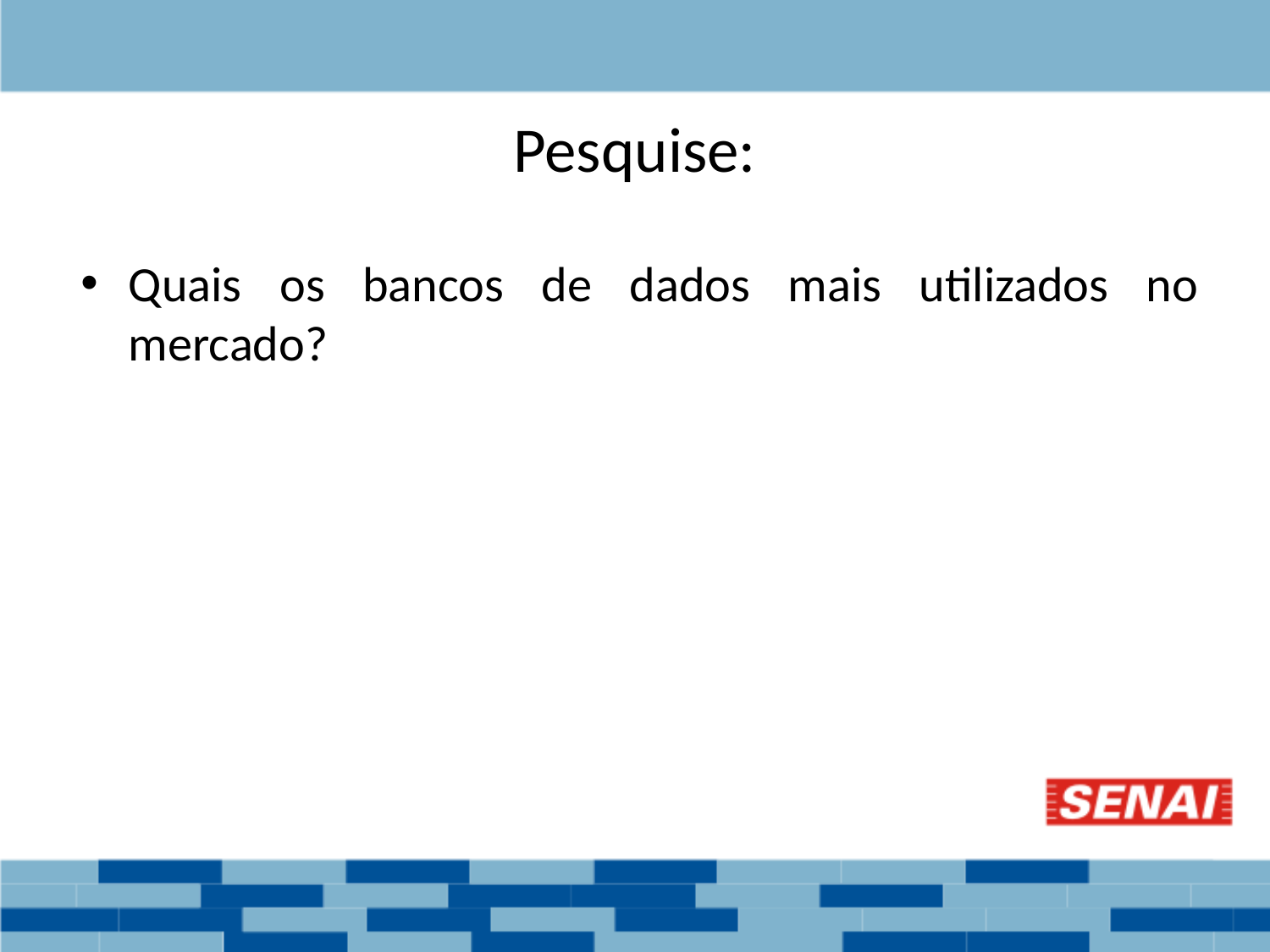

# Pesquise:
Quais os bancos de dados mais utilizados no mercado?